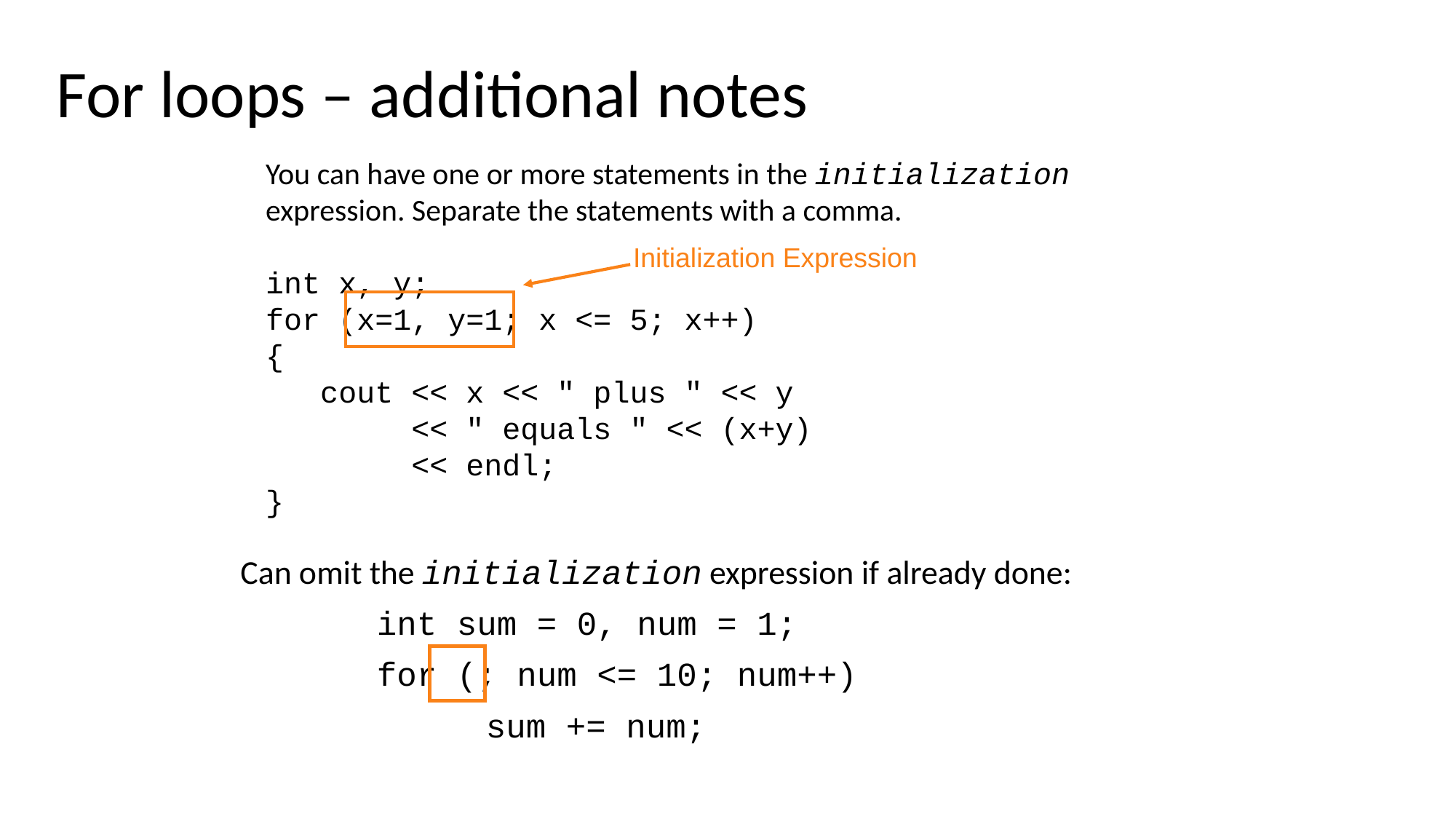

# For loops – additional notes
You can have one or more statements in the initialization expression. Separate the statements with a comma.
int x, y;
for (x=1, y=1; x <= 5; x++)
{
   cout << x << " plus " << y
        << " equals " << (x+y)
        << endl;
}

Initialization Expression

Can omit the initialization expression if already done:
		int sum = 0, num = 1;
		for (; num <= 10; num++)
			sum += num;